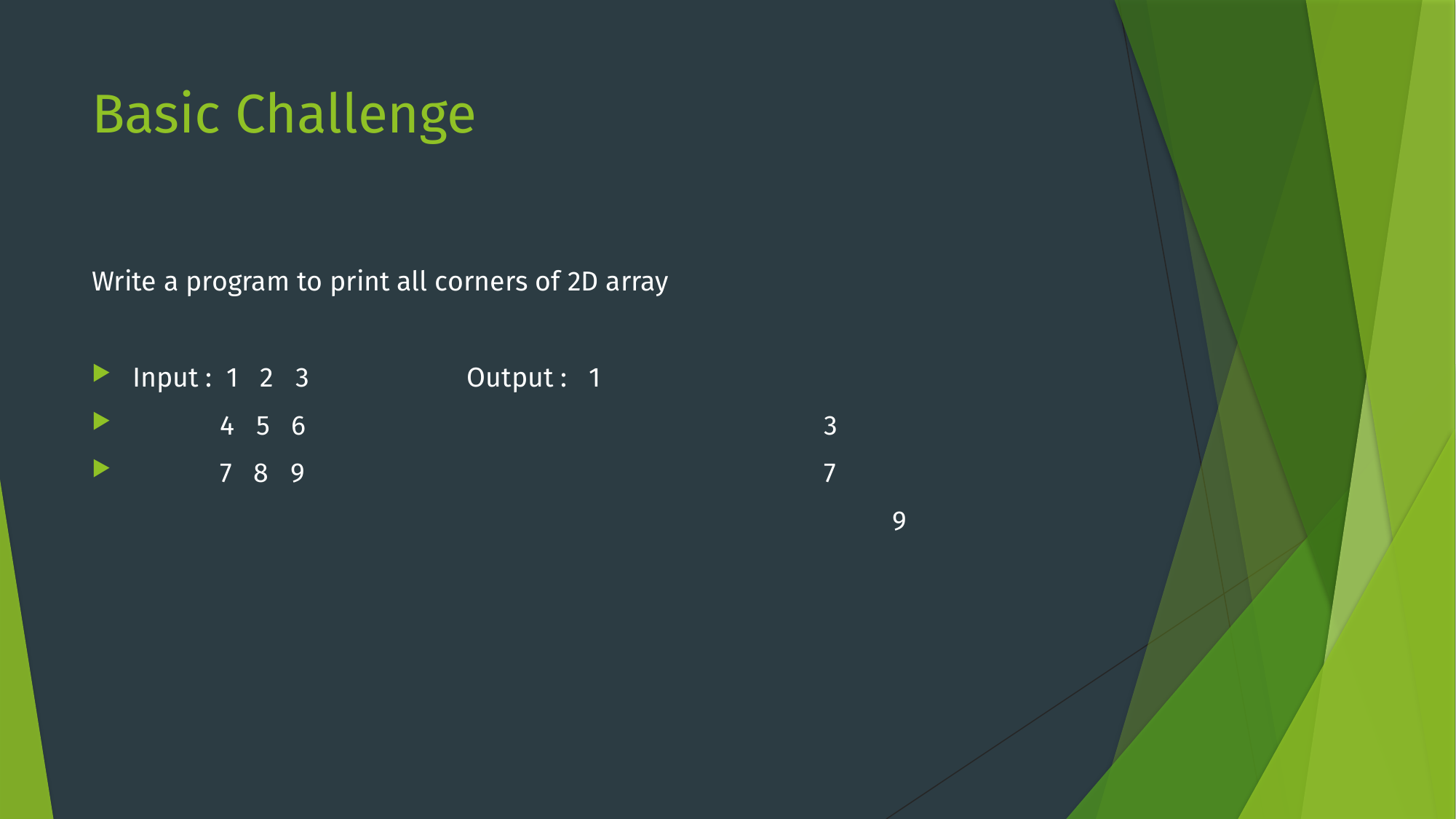

# Basic Challenge
Write a program to print all corners of 2D array

Input :  1   2   3	                Output :   1
            4   5   6					     3
            7   8   9 					     7
	                         					     9